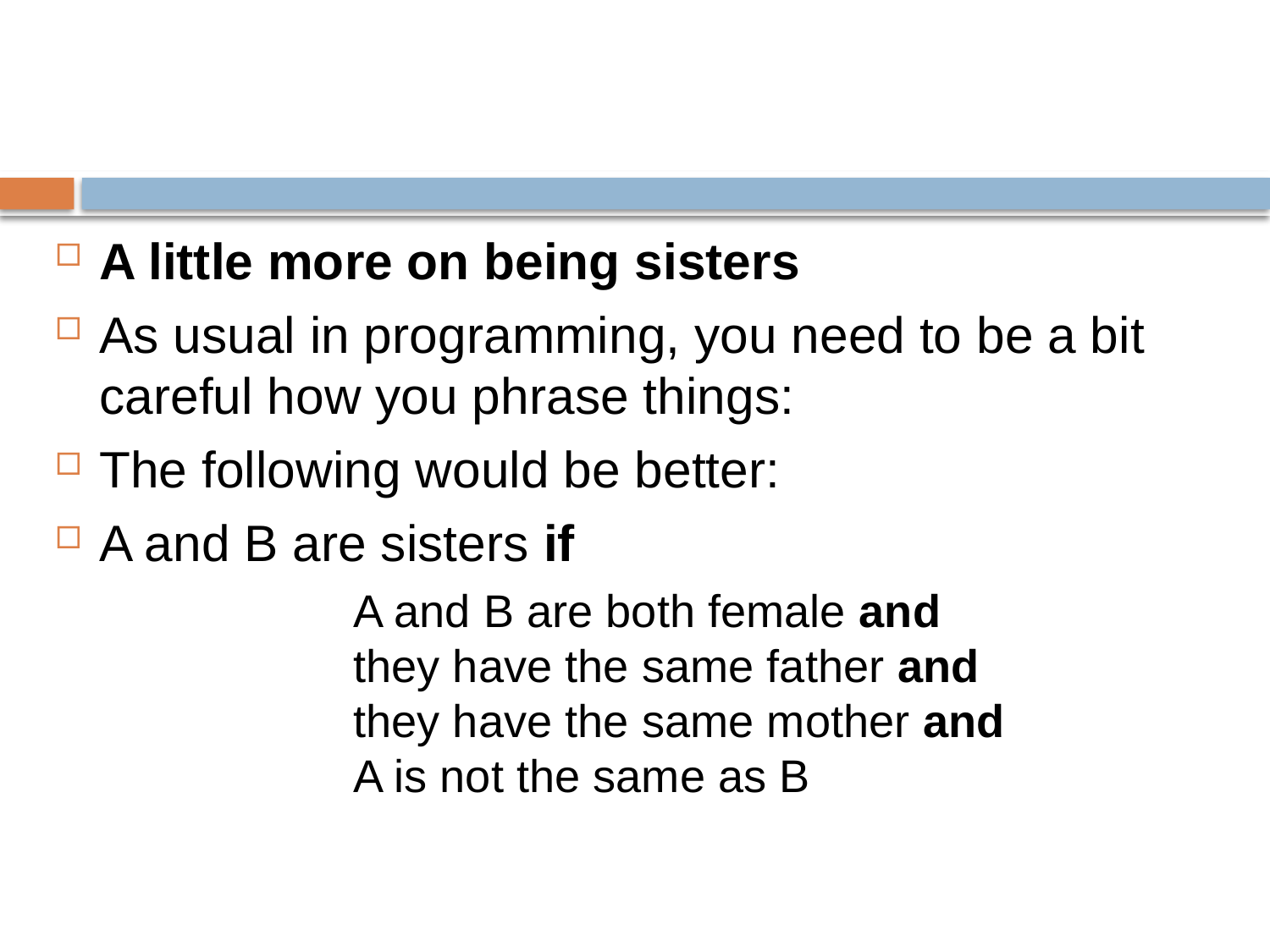

#
A little more on being sisters
As usual in programming, you need to be a bit careful how you phrase things:
The following would be better:
A and B are sisters if
		A and B are both female and
		they have the same father and
		they have the same mother and
		A is not the same as B